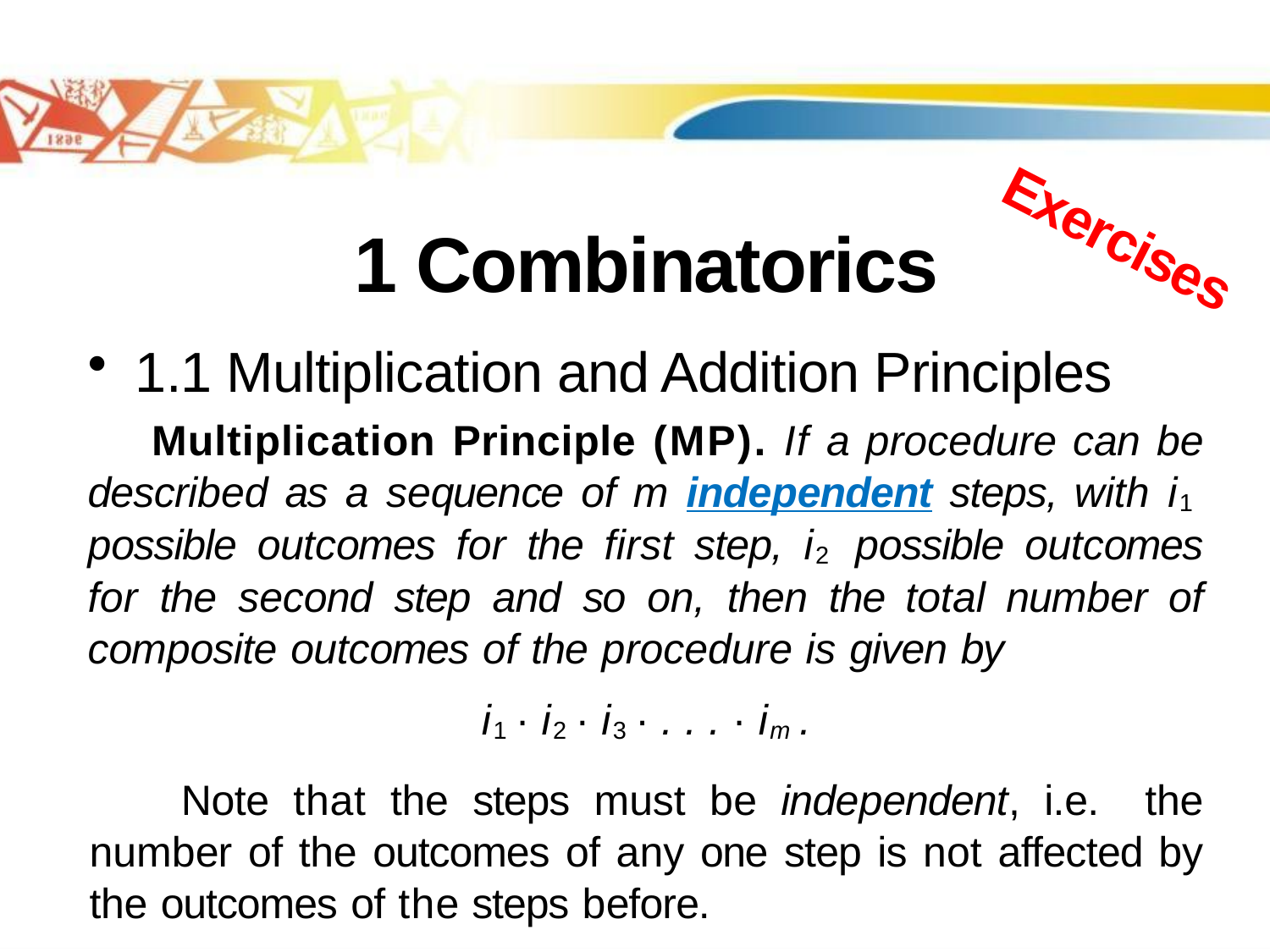

# 1 Combinatorics
 Exercises
1.1 Multiplication and Addition Principles
    Multiplication Principle (MP). If a procedure can be described as a sequence of m independent steps, with i1  possible outcomes for the first step, i2  possible outcomes for the second step and so on, then the total number of composite outcomes of the procedure is given by

i1 · i2 · i3 · . . . · im .

    Note that the steps must be independent, i.e.  the number of the outcomes of any one step is not affected by the outcomes of the steps before.